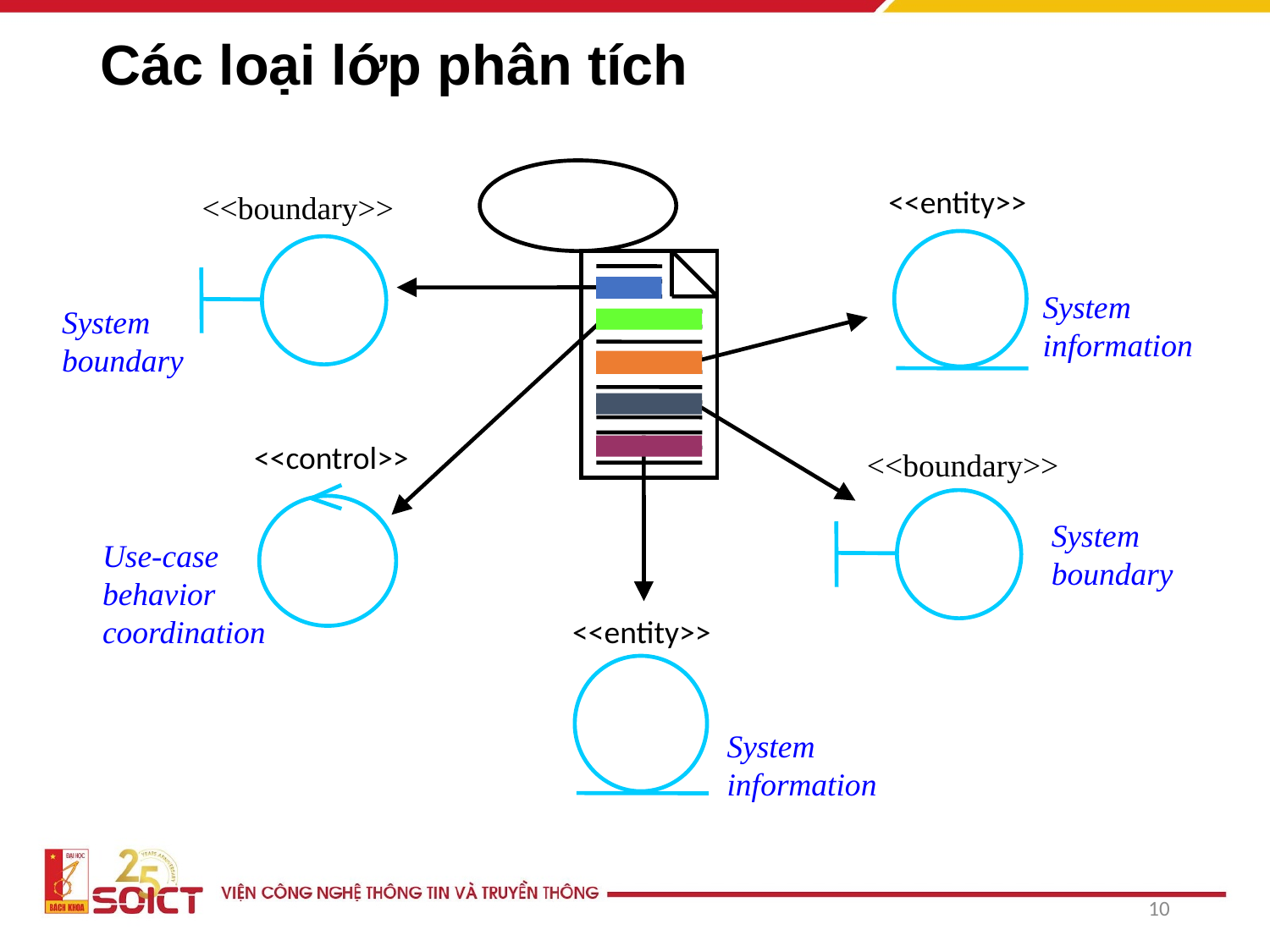

# Các loại lớp phân tích

<<entity>>
<<boundary>>

System information

System boundary

<<control>>

<<boundary>>

System boundary
Use-case behavior coordination
<<entity>>

System information
10